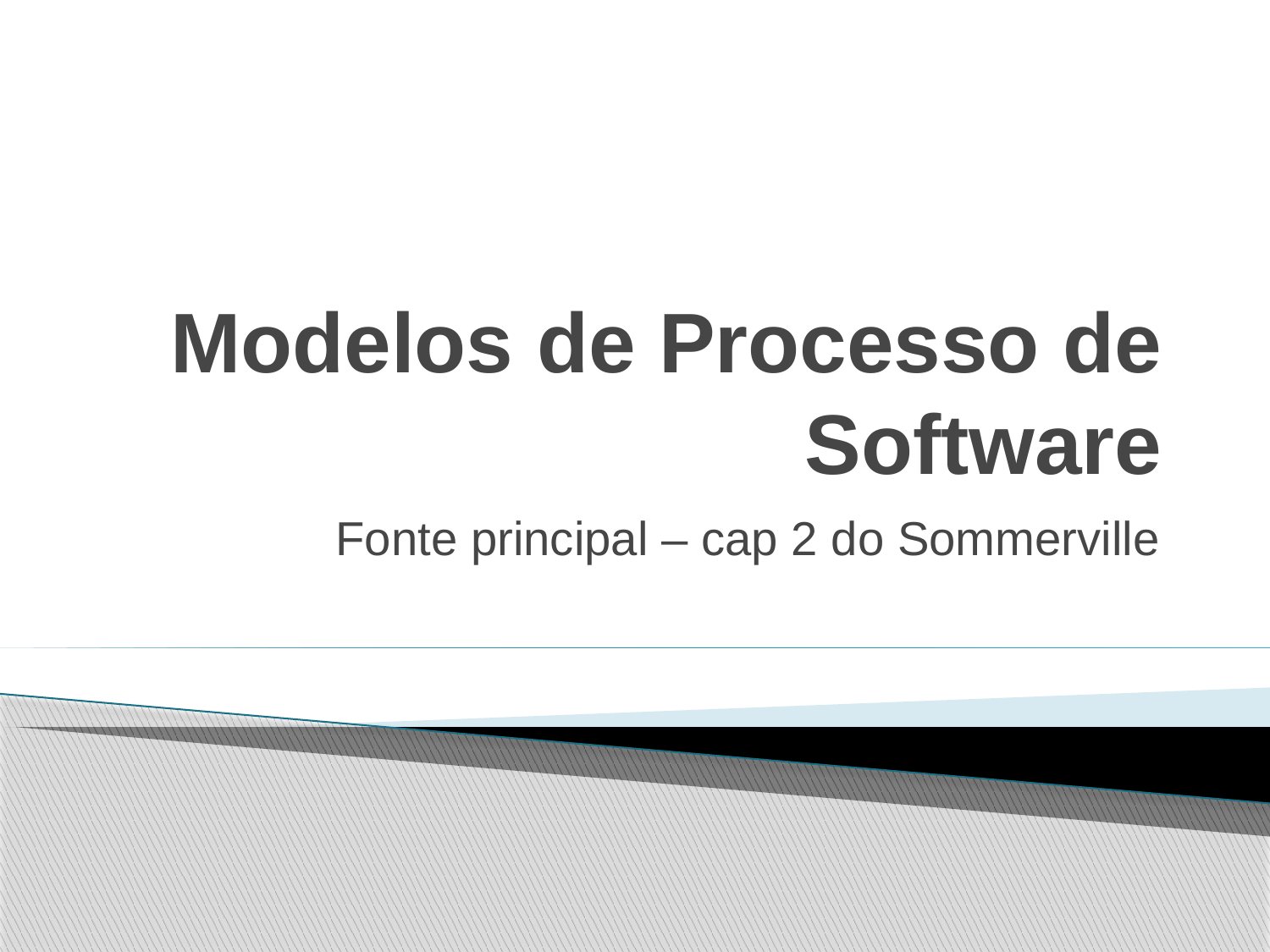

# Modelos de Processo de Software
Fonte principal – cap 2 do Sommerville